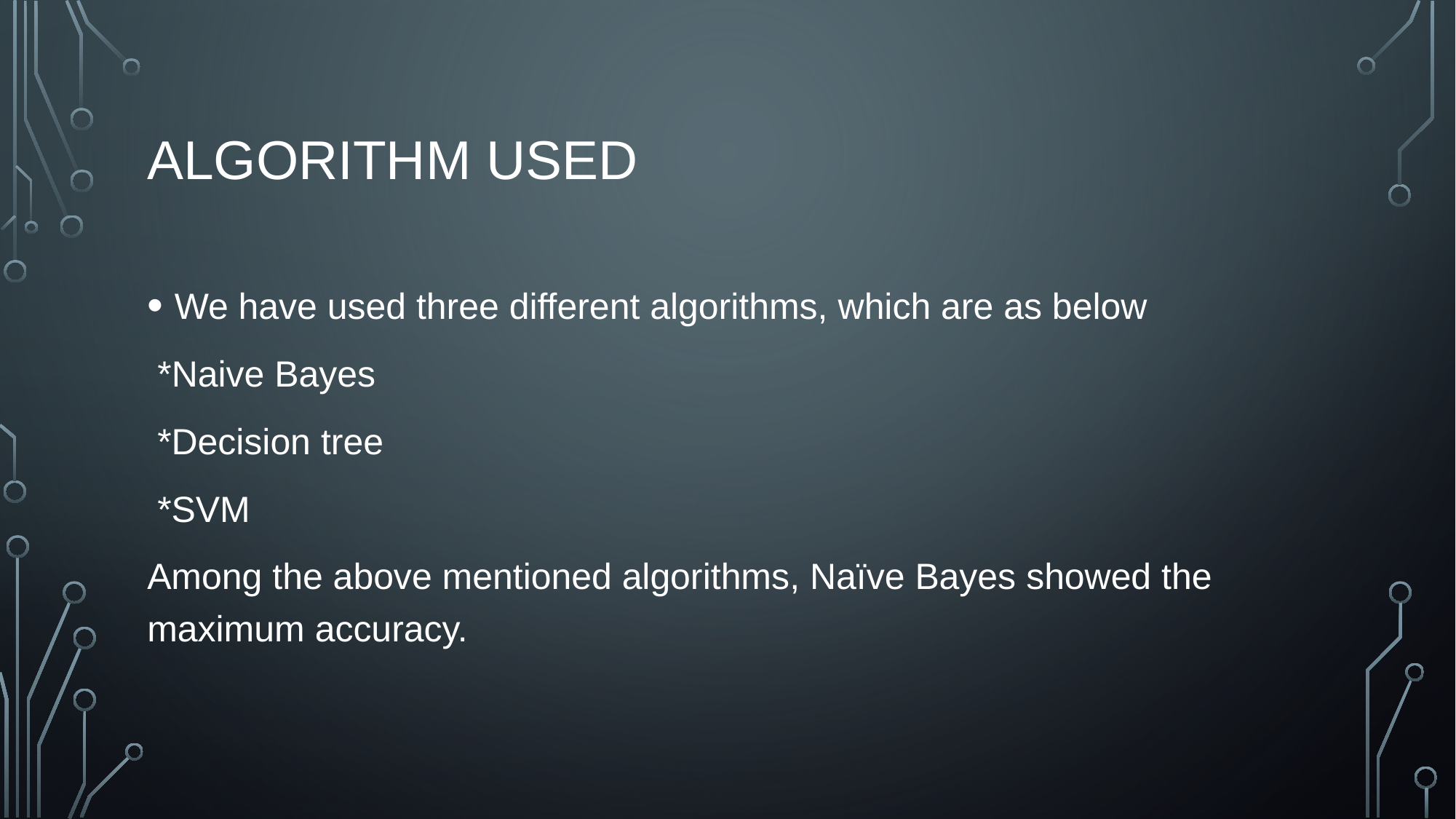

# Algorithm used
We have used three different algorithms, which are as below
 *Naive Bayes
 *Decision tree
 *SVM
Among the above mentioned algorithms, Naïve Bayes showed the maximum accuracy.